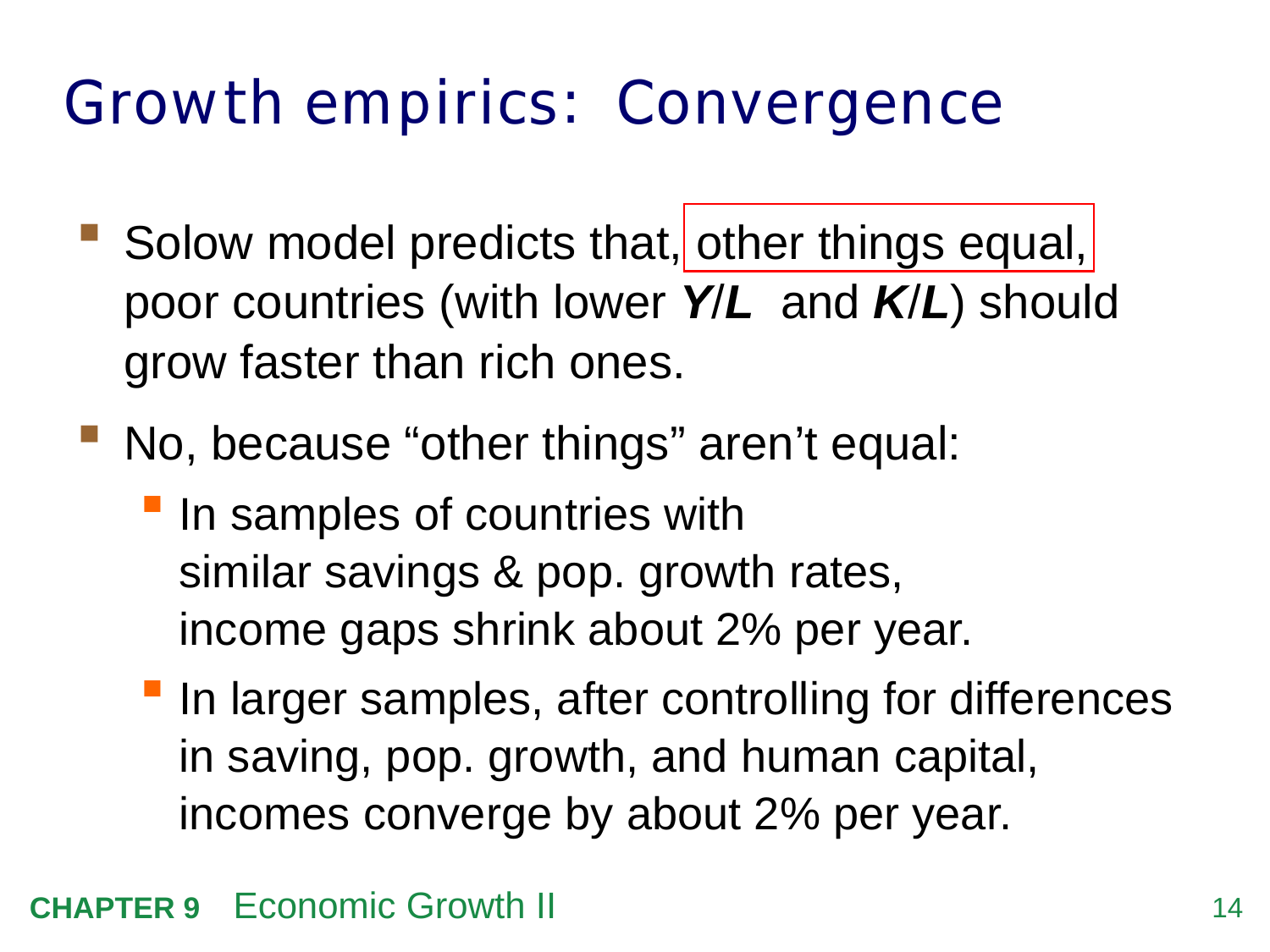

# Growth empirics:  Convergence
Solow model predicts that, other things equal, poor countries (with lower Y/L  and K/L) should grow faster than rich ones.
No, because “other things” aren’t equal:
In samples of countries with
similar savings & pop. growth rates,
income gaps shrink about 2% per year.
In larger samples, after controlling for differences in saving, pop. growth, and human capital, incomes converge by about 2% per year.